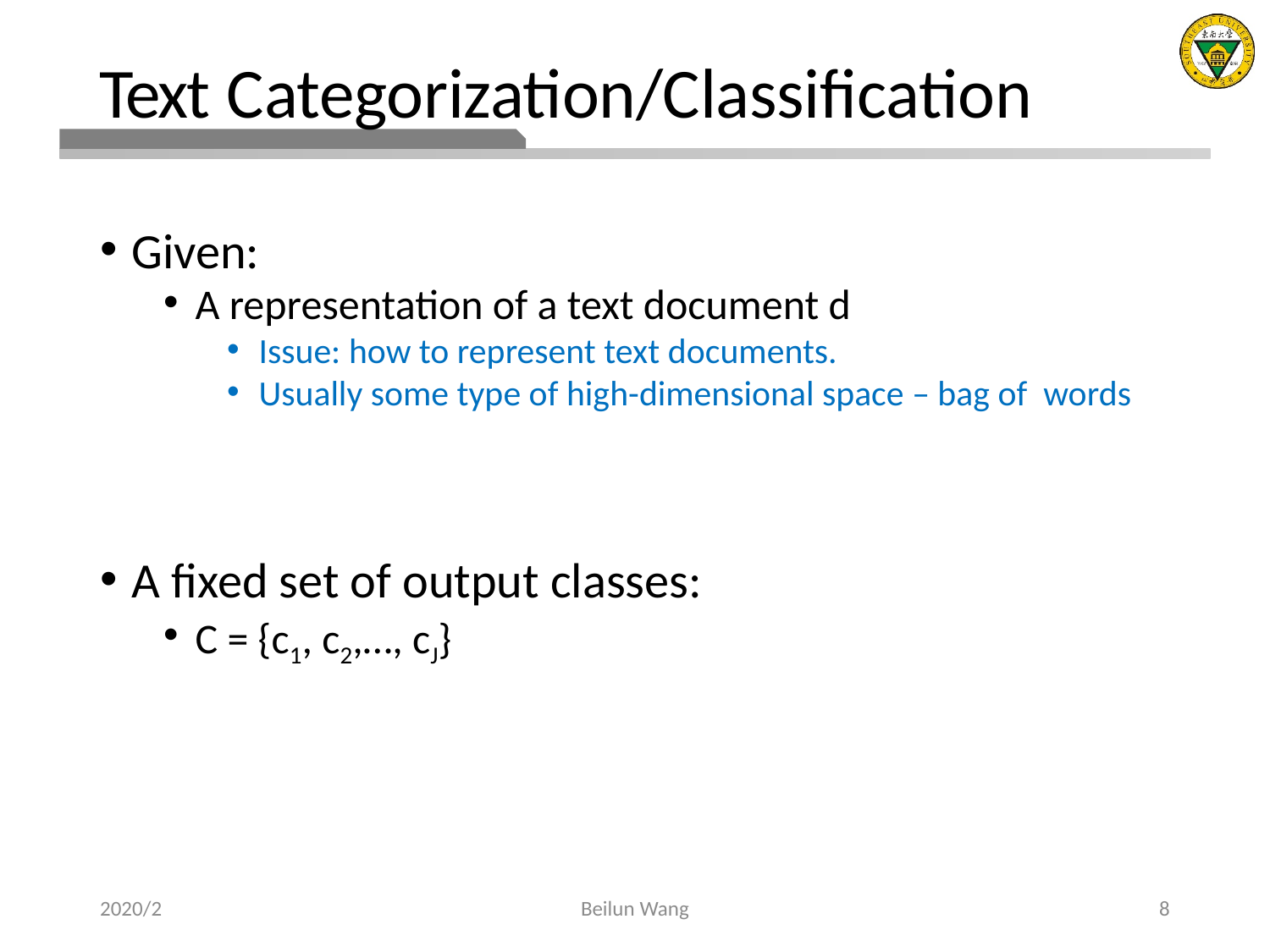

# Text Categorization/Classification
Given:
A representation of a text document d
Issue: how to represent text documents.
Usually some type of high-dimensional space – bag of  words

A fixed set of output classes:
C = {c1, c2,…, cJ}

2020/2
Beilun Wang
8